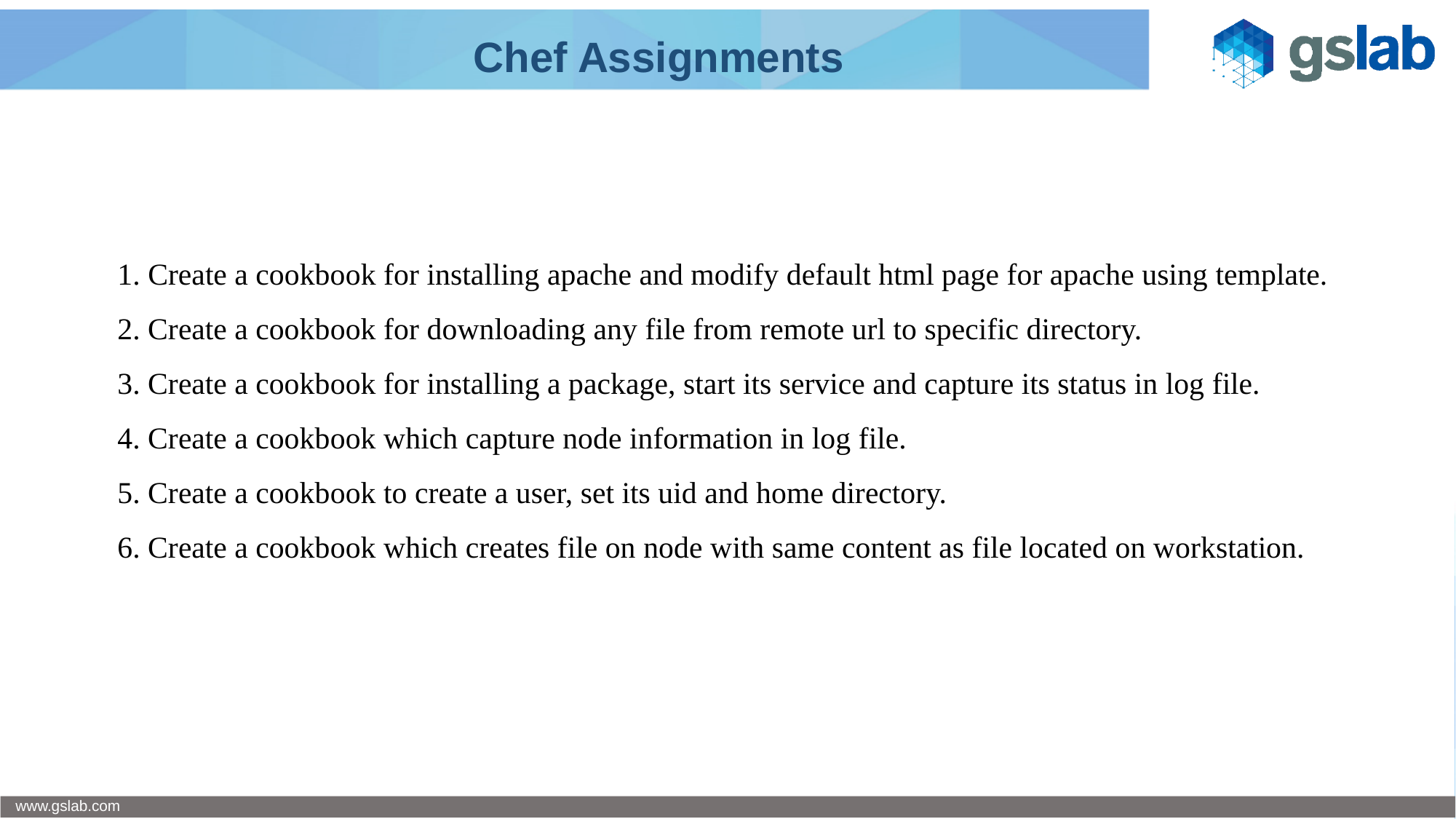

Chef Assignments
1. Create a cookbook for installing apache and modify default html page for apache using template.
2. Create a cookbook for downloading any file from remote url to specific directory.
3. Create a cookbook for installing a package, start its service and capture its status in log file.
4. Create a cookbook which capture node information in log file.
5. Create a cookbook to create a user, set its uid and home directory.
6. Create a cookbook which creates file on node with same content as file located on workstation.